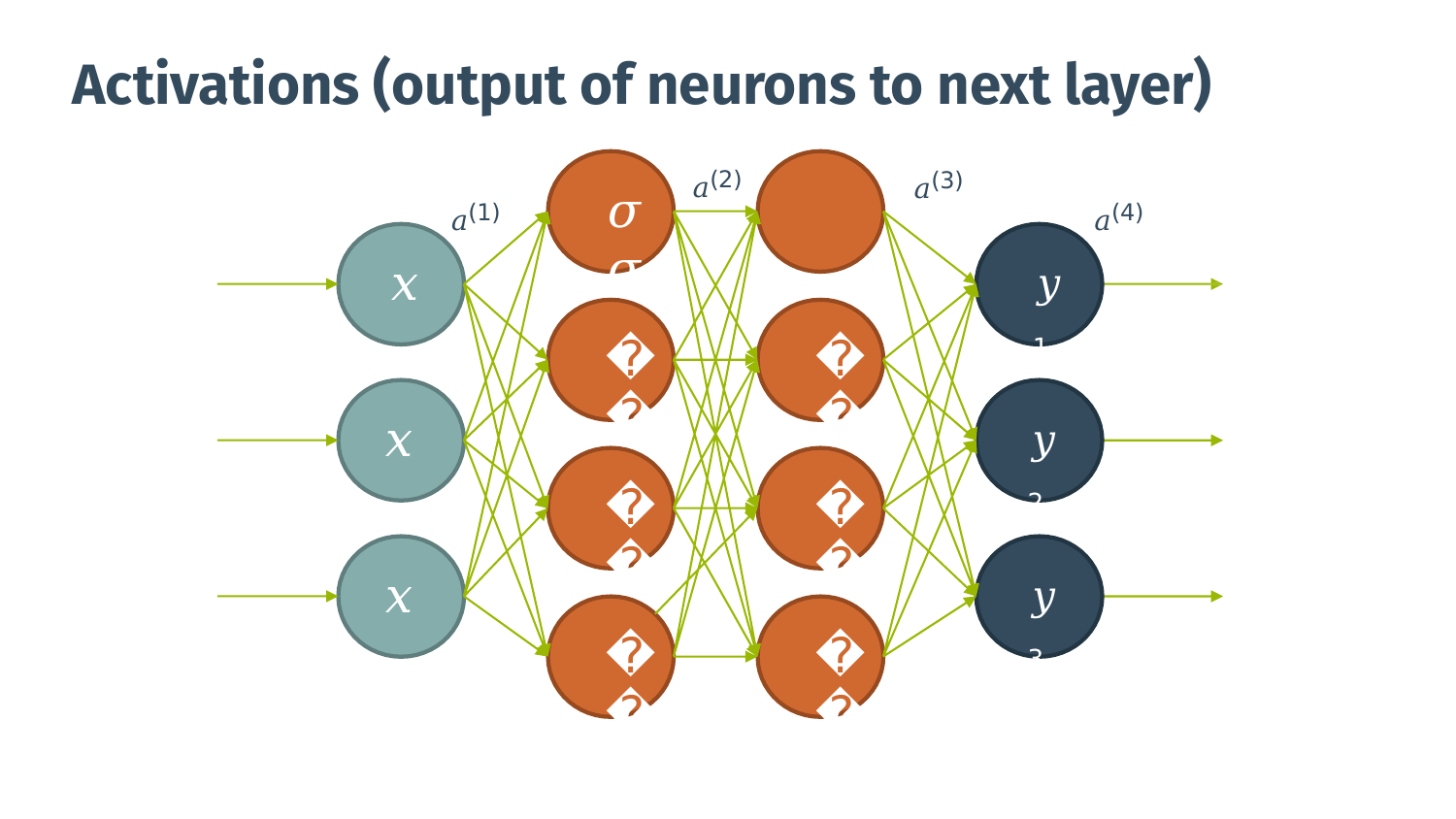

# Activations (output of neurons to next layer)
𝑎(2)
𝑎(3)

𝑎(1)
𝑎(4)
𝜎	𝜎

𝑥1
𝑦 1

𝜎
𝜎

𝑥2
𝑦 2

𝜎
𝜎

𝑥3
𝑦 3

𝜎
𝜎
28